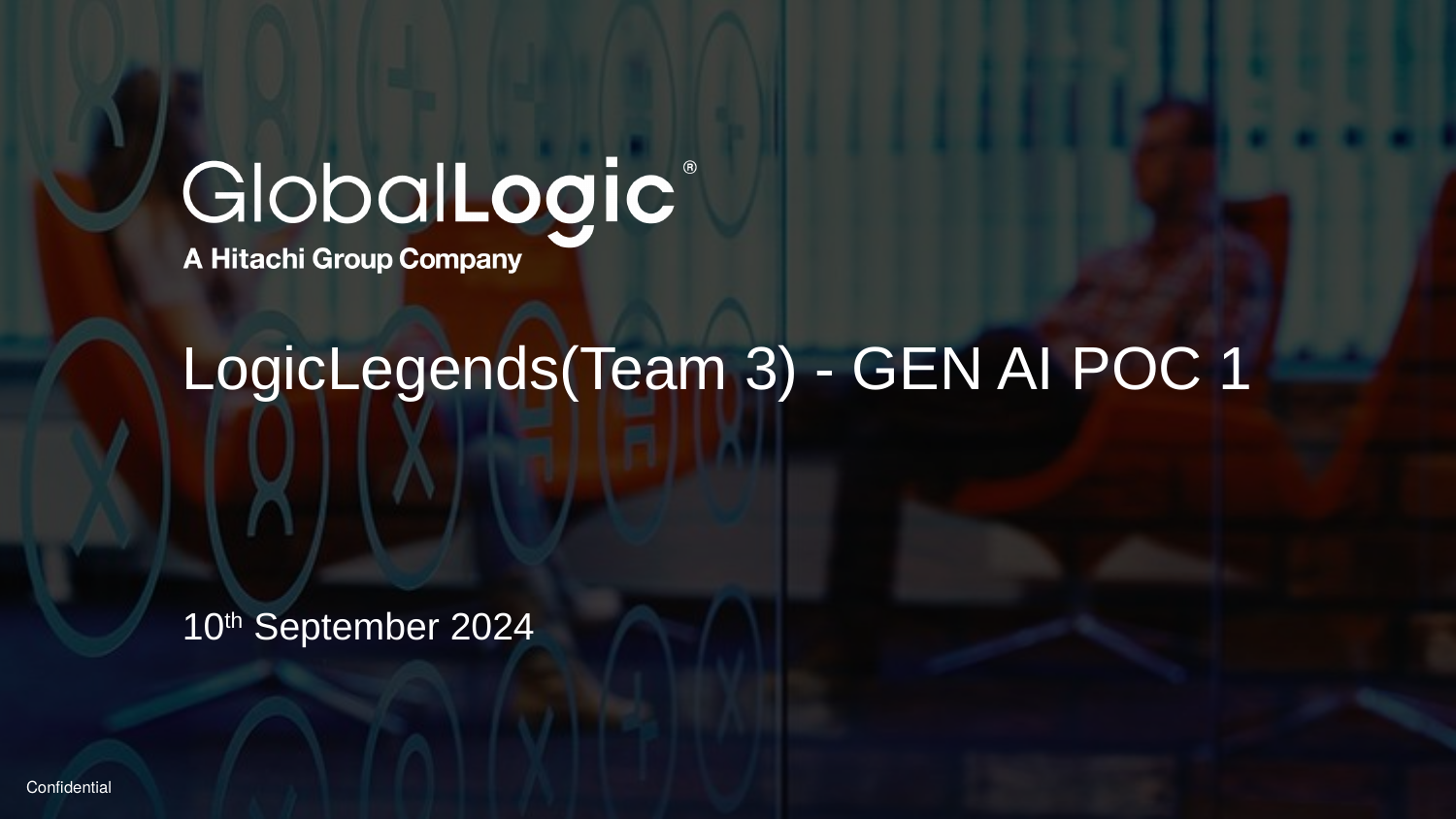

LogicLegends(Team 3) - GEN AI POC 1

10th September 2024